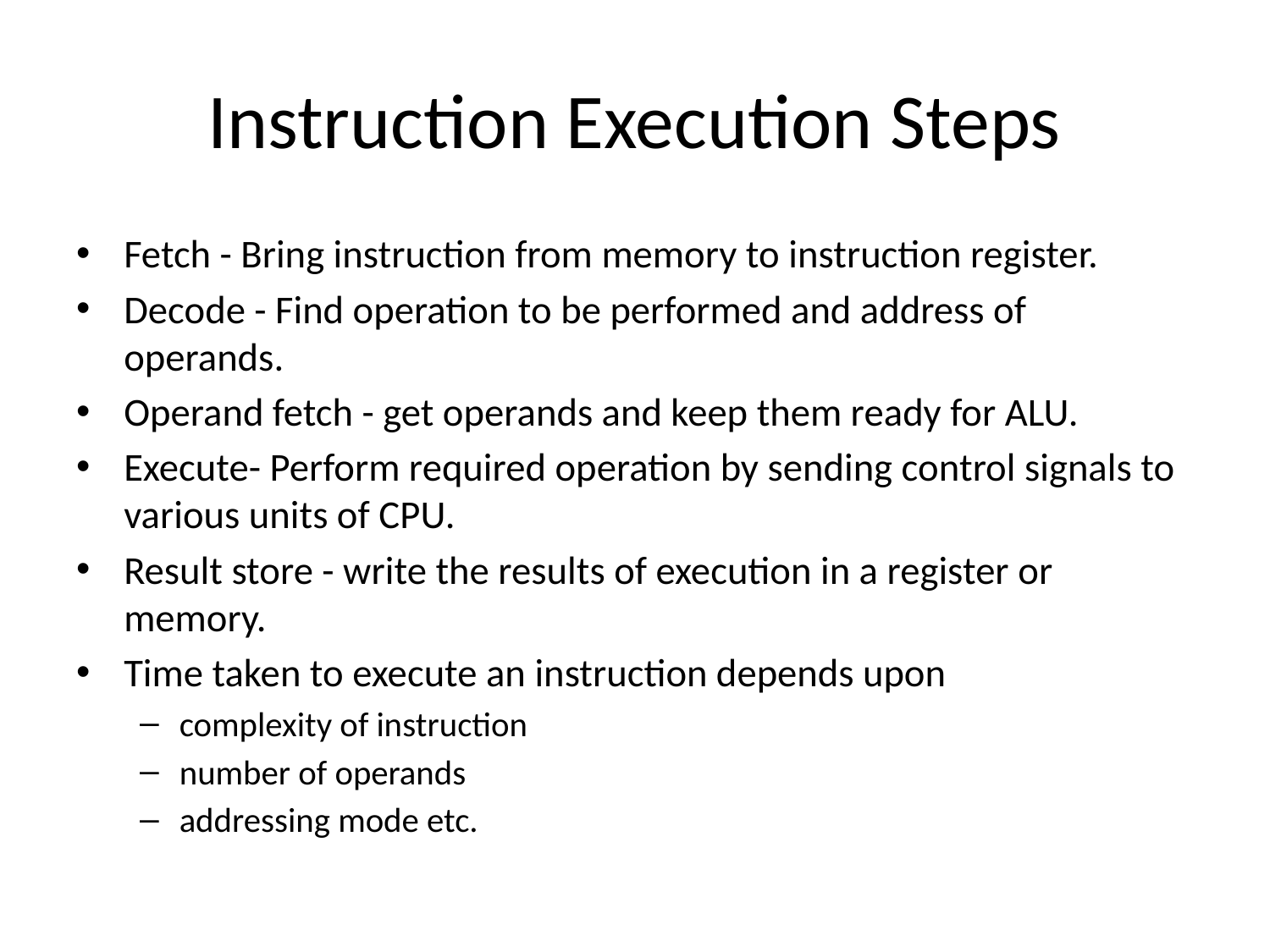

# Instruction Execution Steps
Fetch - Bring instruction from memory to instruction register.
Decode - Find operation to be performed and address of operands.
Operand fetch - get operands and keep them ready for ALU.
Execute- Perform required operation by sending control signals to various units of CPU.
Result store - write the results of execution in a register or memory.
Time taken to execute an instruction depends upon
complexity of instruction
number of operands
addressing mode etc.